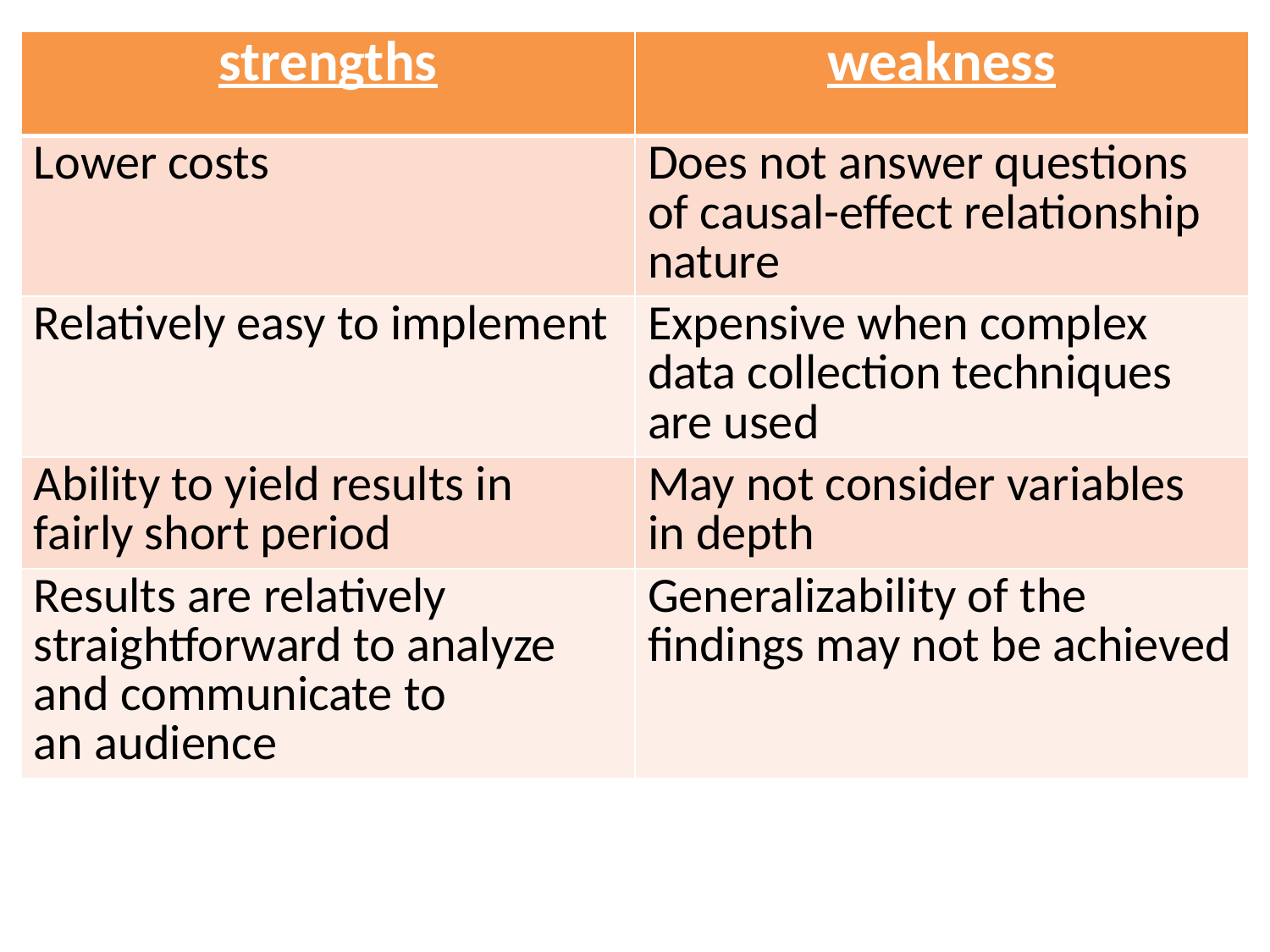

| strengths | weakness |
| --- | --- |
| Lower costs | Does not answer questions of causal-effect relationship nature |
| Relatively easy to implement | Expensive when complex data collection techniques are used |
| Ability to yield results in fairly short period | May not consider variables in depth |
| Results are relatively straightforward to analyze and communicate to an audience | Generalizability of the findings may not be achieved |